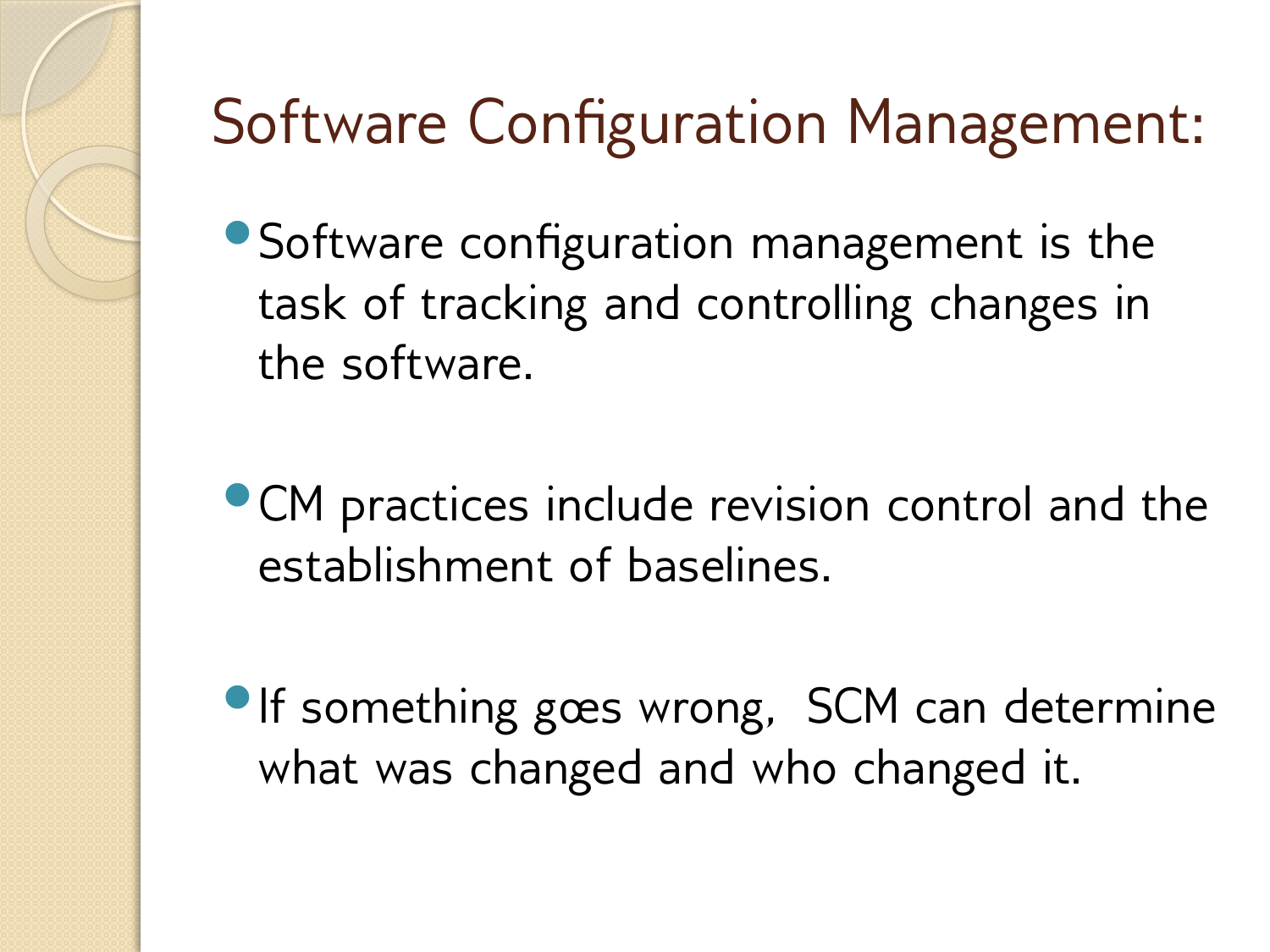

# Software Configuration Management:
Software configuration management is the task of tracking and controlling changes in the software.

CM practices include revision control and the establishment of baselines.

If something goes wrong,  SCM can determine what was changed and who changed it.